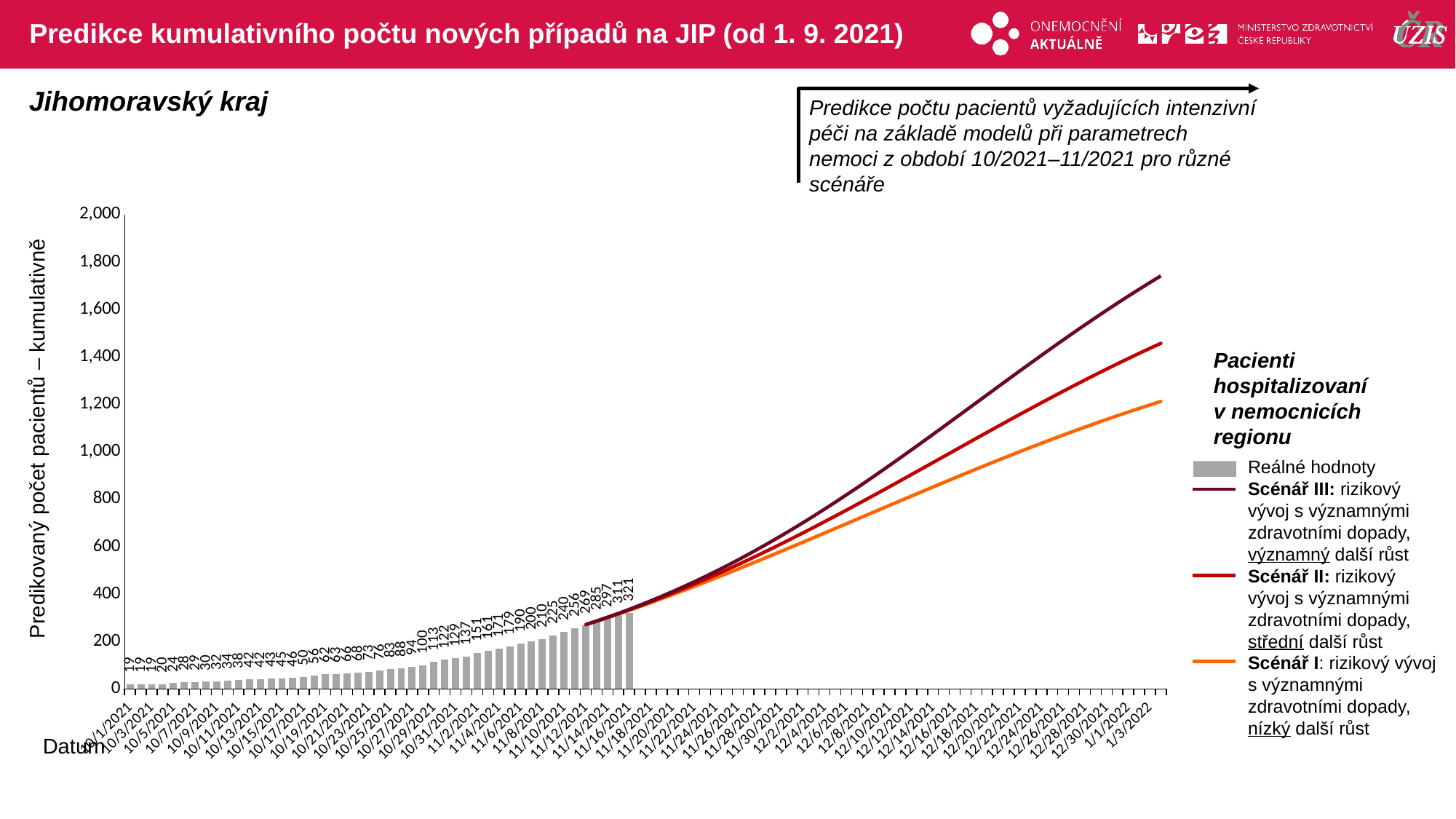

# Predikce kumulativního počtu nových případů na JIP (od 1. 9. 2021)
Jihomoravský kraj
Predikce počtu pacientů vyžadujících intenzivní péči na základě modelů při parametrech nemoci z období 10/2021–11/2021 pro různé scénáře

### Chart

| Category |  |  |  |  |  |
|---|---|---|---|---|---|
| 44470 | 19.0 | None | None | None | None |
| 44471 | 19.0 | None | None | None | None |
| 44472 | 19.0 | None | None | None | None |
| 44473 | 20.0 | None | None | None | None |
| 44474 | 24.0 | None | None | None | None |
| 44475 | 28.0 | None | None | None | None |
| 44476 | 29.0 | None | None | None | None |
| 44477 | 30.0 | None | None | None | None |
| 44478 | 32.0 | None | None | None | None |
| 44479 | 34.0 | None | None | None | None |
| 44480 | 38.0 | None | None | None | None |
| 44481 | 42.0 | None | None | None | None |
| 44482 | 42.0 | None | None | None | None |
| 44483 | 43.0 | None | None | None | None |
| 44484 | 45.0 | None | None | None | None |
| 44485 | 46.0 | None | None | None | None |
| 44486 | 50.0 | None | None | None | None |
| 44487 | 56.0 | None | None | None | None |
| 44488 | 62.0 | None | None | None | None |
| 44489 | 63.0 | None | None | None | None |
| 44490 | 66.0 | None | None | None | None |
| 44491 | 68.0 | None | None | None | None |
| 44492 | 73.0 | None | None | None | None |
| 44493 | 76.0 | None | None | None | None |
| 44494 | 83.0 | None | None | None | None |
| 44495 | 88.0 | None | None | None | None |
| 44496 | 94.0 | None | None | None | None |
| 44497 | 100.0 | None | None | None | None |
| 44498 | 113.0 | None | None | None | None |
| 44499 | 122.0 | None | None | None | None |
| 44500 | 129.0 | None | None | None | None |
| 44501 | 137.0 | None | None | None | None |
| 44502 | 151.0 | None | None | None | None |
| 44503 | 161.0 | None | None | None | None |
| 44504 | 171.0 | None | None | None | None |
| 44505 | 179.0 | None | None | None | None |
| 44506 | 190.0 | None | None | None | None |
| 44507 | 200.0 | None | None | None | None |
| 44508 | 210.0 | None | None | None | None |
| 44509 | 225.0 | None | None | None | None |
| 44510 | 240.0 | None | None | None | None |
| 44511 | 256.0 | None | None | None | None |
| 44512 | 269.0 | None | 270.4070525078982 | 270.602953304401 | 270.7999653903082 |
| 44513 | 285.0 | None | 285.1443360191583 | 285.62688850919733 | 286.1135517517244 |
| 44514 | 297.0 | None | 300.17091505551343 | 301.04603860989107 | 301.93155652041185 |
| 44515 | 311.0 | None | 315.4029705998992 | 316.7915258487403 | 318.20182107063425 |
| 44516 | 321.0 | None | 331.13852186796964 | 333.17554377727447 | 335.25285274455985 |
| 44517 | None | None | 347.21759941903804 | 350.05259993177106 | 352.95612022235696 |
| 44518 | None | None | 363.71047012183624 | 367.50604616589203 | 371.4108633597613 |
| 44519 | None | None | 380.4749756715784 | 385.40598138572966 | 390.50254146688593 |
| 44520 | None | None | 397.4558193554639 | 403.70814141529627 | 410.2012854953506 |
| 44521 | None | None | 414.69278081365667 | 422.4617702198325 | 430.56938885683405 |
| 44522 | None | None | 432.17085178565657 | 441.6603849525209 | 451.6126520470622 |
| 44523 | None | None | 449.949259152912 | 461.3705242455744 | 473.4087877667697 |
| 44524 | None | None | 467.94251571152205 | 481.51374952671387 | 495.8903131622719 |
| 44525 | None | None | 486.1430788870472 | 502.08792177160313 | 519.0643774193553 |
| 44526 | None | None | 504.531242478394 | 523.0775101316526 | 542.923446583553 |
| 44527 | None | None | 523.105763959011 | 544.4843561132395 | 567.4761249077945 |
| 44528 | None | None | 541.8310545667939 | 566.2750414766692 | 592.6946494550803 |
| 44529 | None | None | 560.6832790736867 | 588.4268727762762 | 618.5606958051637 |
| 44530 | None | None | 579.6520423738783 | 610.9295353340311 | 645.0669175874988 |
| 44531 | None | None | 598.7719869518295 | 633.8167149394017 | 672.2485332960086 |
| 44532 | None | None | 618.0012311874166 | 657.044883505837 | 700.0623986095343 |
| 44533 | None | None | 637.3190528740029 | 680.5904770687774 | 728.4836333927974 |
| 44534 | None | None | 656.7097662577935 | 704.4338590726 | 757.4896267135493 |
| 44535 | None | None | 676.1577133414077 | 728.554529105943 | 787.0554612640657 |
| 44536 | None | None | 695.6473520889825 | 752.9312710303777 | 817.1540941345703 |
| 44537 | None | None | 715.1628315942421 | 777.5415969053588 | 847.7556080472999 |
| 44538 | None | None | 734.6880850297691 | 802.3619015913155 | 878.8274196217011 |
| 44539 | None | None | 754.2068864465195 | 827.3675609373727 | 910.3344135042959 |
| 44540 | None | None | 773.702920309279 | 852.5330549337531 | 942.2391251801687 |
| 44541 | None | None | 793.1598253581571 | 877.8320550543938 | 974.5018835280792 |
| 44542 | None | None | 812.561430538558 | 903.2377925249326 | 1007.0813517504076 |
| 44543 | None | None | 831.8918225024393 | 928.723190668033 | 1039.9347569300096 |
| 44544 | None | None | 851.1353402056974 | 954.2609015737813 | 1073.0180037434016 |
| 44545 | None | None | 870.2765752519938 | 979.8233580319791 | 1106.285822305767 |
| 44546 | None | None | 889.3004388440637 | 1005.3829200285838 | 1139.6920512187137 |
| 44547 | None | None | 908.1921840044546 | 1030.9119610616863 | 1173.1898468233312 |
| 44548 | None | None | 926.9374716204721 | 1056.3830170537008 | 1206.7319828250727 |
| 44549 | None | None | 945.522422412232 | 1081.76891694728 | 1240.2711298533704 |
| 44550 | None | None | 963.9336687053902 | 1107.042914973591 | 1273.7601419795124 |
| 44551 | None | None | 982.1583828634398 | 1132.1787900606419 | 1307.152300226867 |
| 44552 | None | None | 1000.1842810875966 | 1157.15091119625 | 1340.401511153945 |
| 44553 | None | None | 1017.9996524257105 | 1181.9343368549958 | 1373.4625499496835 |
| 44554 | None | None | 1035.5933779944182 | 1206.504898738879 | 1406.2912791135013 |
| 44555 | None | None | 1052.954949560688 | 1230.839283068093 | 1438.8448601687332 |
| 44556 | None | None | 1070.0744816803767 | 1254.9151001490573 | 1471.081943983856 |
| 44557 | None | None | 1086.9427315370453 | 1278.7109621312402 | 1502.962865876883 |
| 44558 | None | None | 1103.5511130265652 | 1302.2065491614353 | 1534.449817378949 |
| 44559 | None | None | 1119.8916980548975 | 1325.3826545193212 | 1565.5069818051454 |
| 44560 | None | None | 1135.9572113565864 | 1348.2212171084213 | 1596.100644090424 |
| 44561 | None | None | 1151.7410342795329 | 1370.7053624166533 | 1626.1993026968453 |
| 44562 | None | None | 1167.2372012165292 | 1392.8194291922057 | 1655.773752772564 |
| 44563 | None | None | 1182.4403947622543 | 1414.5489902296981 | 1684.7971518053937 |
| 44564 | None | None | 1197.345937454666 | 1435.8808642535325 | 1713.2450637377613 |
| 44565 | None | None | 1211.94980191567 | 1456.8031273742488 | 1741.095493292263 |
Pacienti hospitalizovaní v nemocnicích regionu
Predikovaný počet pacientů – kumulativně
Reálné hodnoty
Scénář III: rizikový vývoj s významnými zdravotními dopady, významný další růst
Scénář II: rizikový vývoj s významnými zdravotními dopady, střední další růst
Scénář I: rizikový vývoj s významnými zdravotními dopady, nízký další růst

Datum